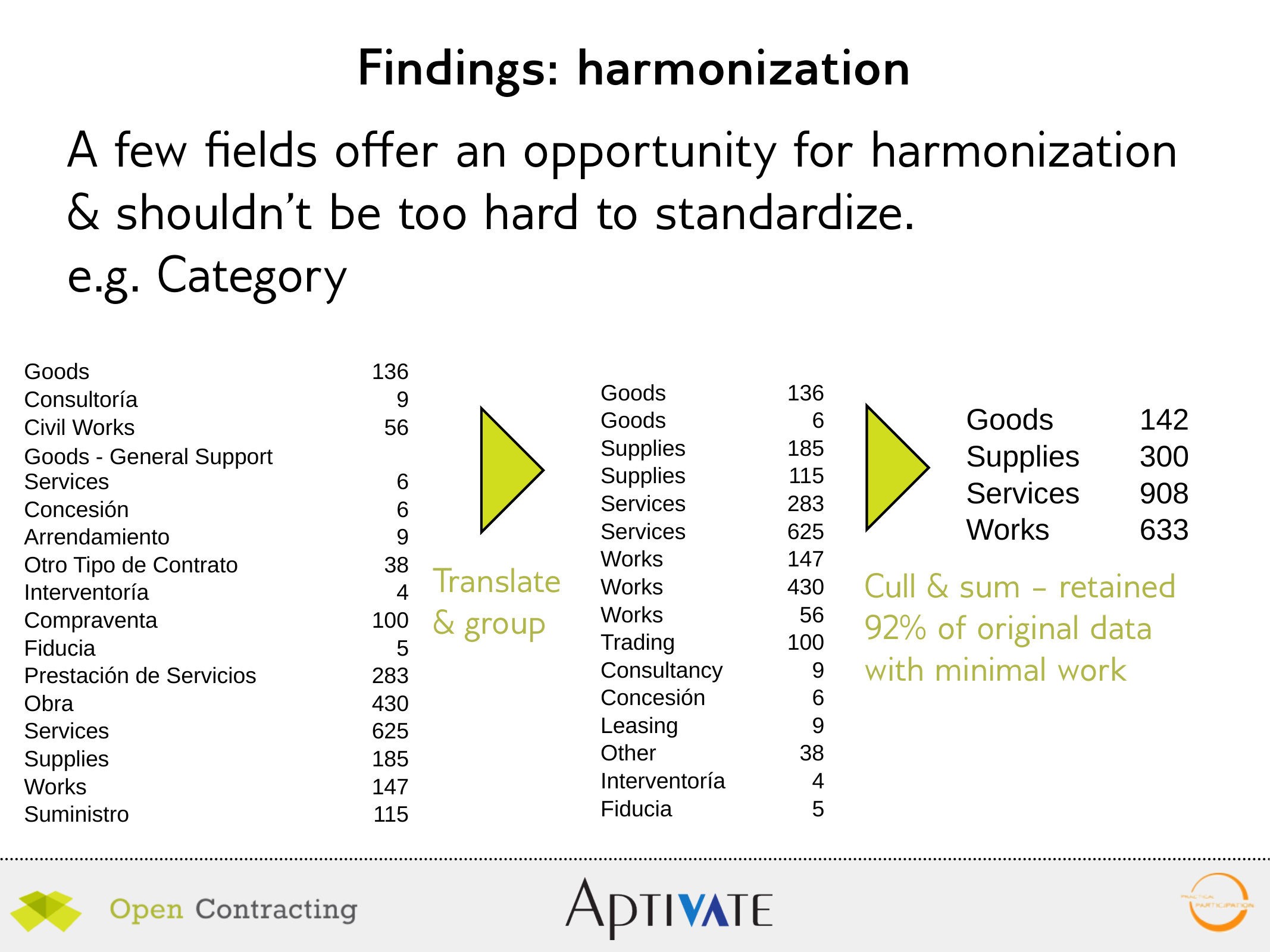

Findings: harmonization
A few fields offer an opportunity for harmonization & shouldn’t be too hard to standardize.
e.g. Category
| Goods | 136 |
| --- | --- |
| Consultoría | 9 |
| Civil Works | 56 |
| Goods - General Support Services | 6 |
| Concesión | 6 |
| Arrendamiento | 9 |
| Otro Tipo de Contrato | 38 |
| Interventoría | 4 |
| Compraventa | 100 |
| Fiducia | 5 |
| Prestación de Servicios | 283 |
| Obra | 430 |
| Services | 625 |
| Supplies | 185 |
| Works | 147 |
| Suministro | 115 |
| Goods | 136 |
| --- | --- |
| Goods | 6 |
| Supplies | 185 |
| Supplies | 115 |
| Services | 283 |
| Services | 625 |
| Works | 147 |
| Works | 430 |
| Works | 56 |
| Trading | 100 |
| Consultancy | 9 |
| Concesión | 6 |
| Leasing | 9 |
| Other | 38 |
| Interventoría | 4 |
| Fiducia | 5 |
| Goods | 142 |
| --- | --- |
| Supplies | 300 |
| Services | 908 |
| Works | 633 |

Translate & group
Cull & sum – retained 92% of original data
with minimal work